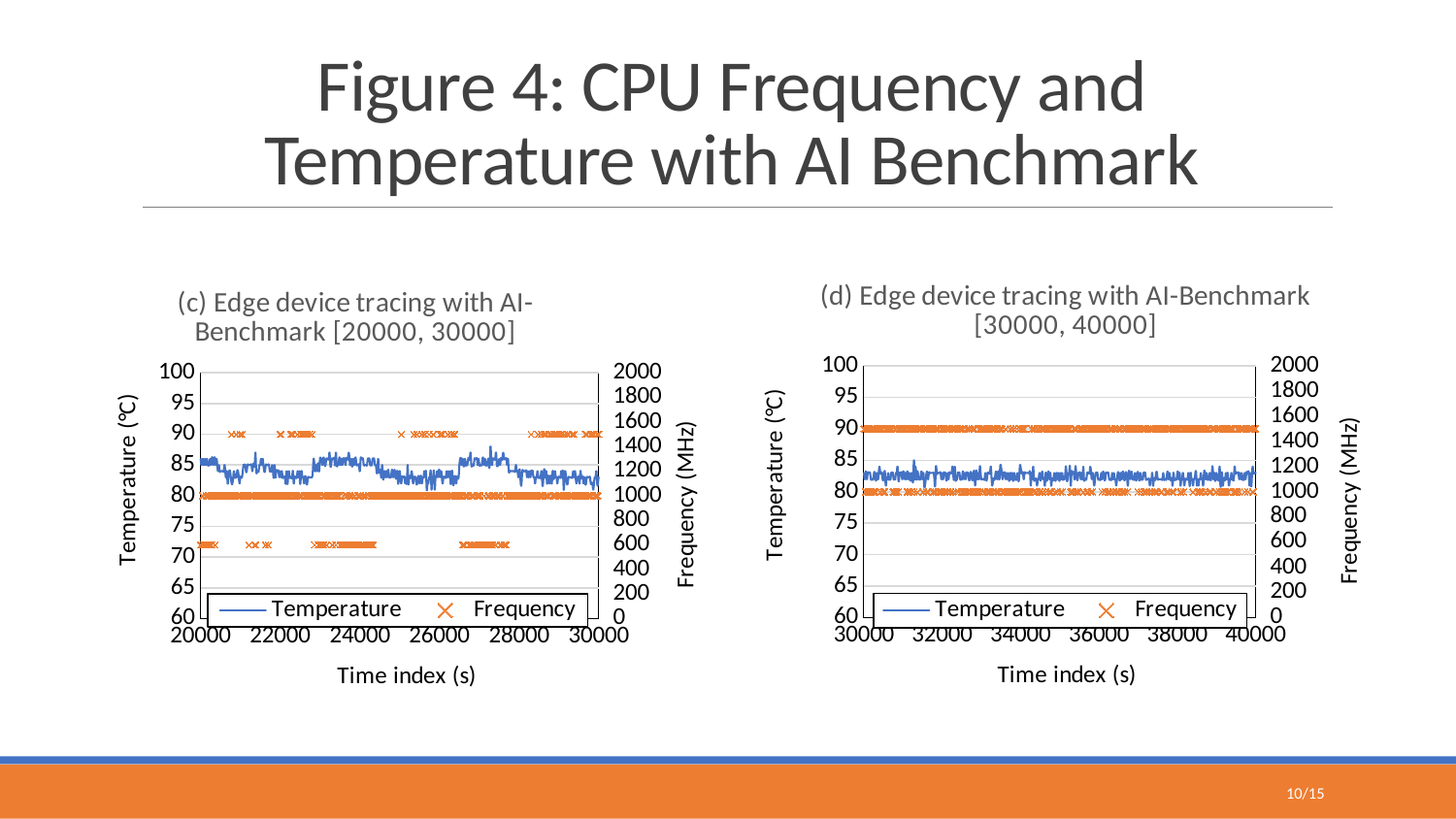

# Figure 4: CPU Frequency and Temperature with AI Benchmark

### Chart: (d) Edge device tracing with AI-Benchmark [30000, 40000]

| Category | Temperature | Frequency |
|---|---|---|

### Chart: (c) Edge device tracing with AI-Benchmark [20000, 30000]

| Category | Temperature | Frequency |
|---|---|---|
10/15